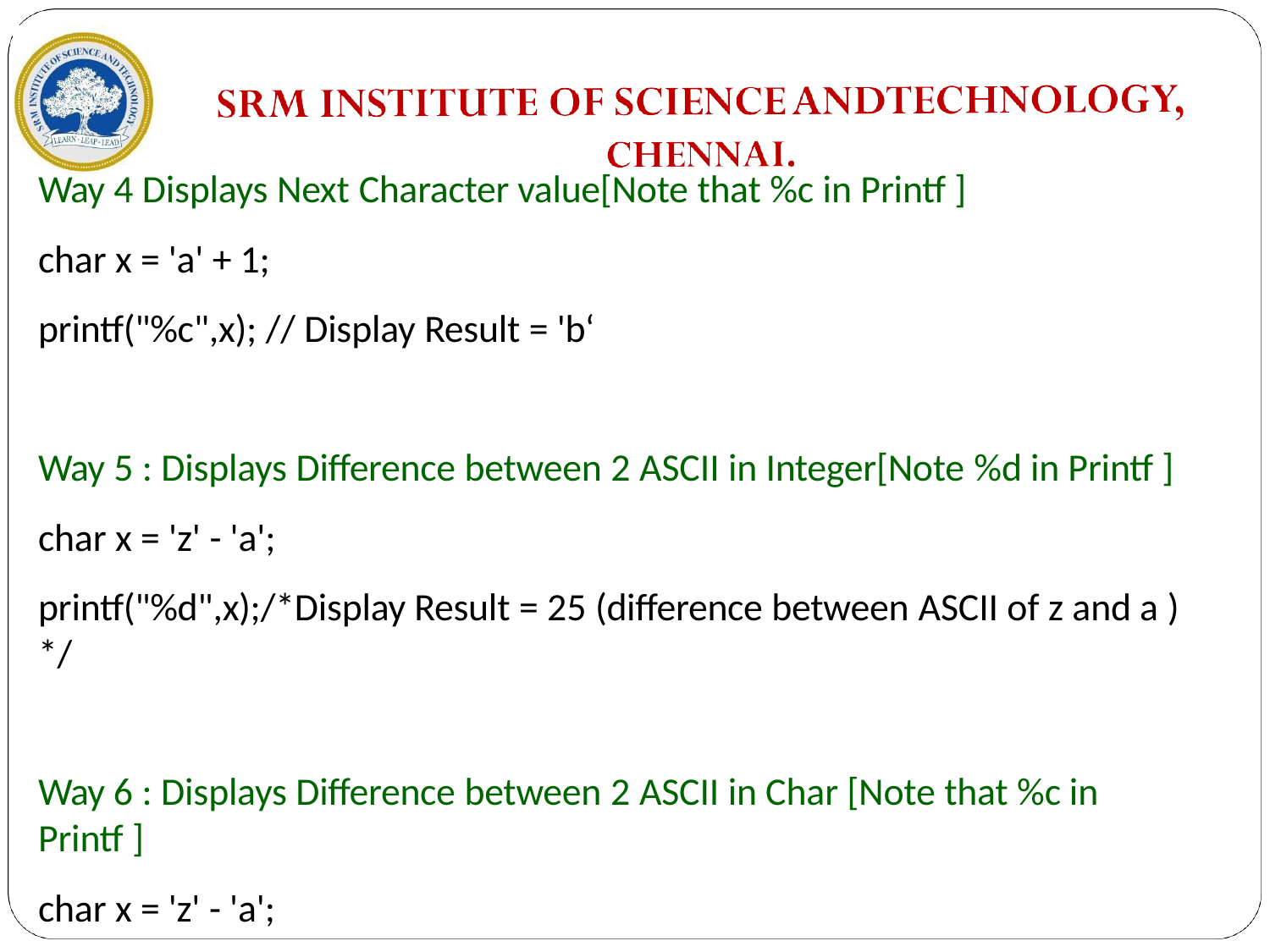

Way 4 Displays Next Character value[Note that %c in Printf ]
char x = 'a' + 1;
printf("%c",x); // Display Result = 'b‘

Way 5 : Displays Difference between 2 ASCII in Integer[Note %d in Printf ]  char x = 'z' - 'a';
printf("%d",x);/*Display Result = 25 (difference between ASCII of z and a ) */

Way 6 : Displays Difference between 2 ASCII in Char [Note that %c in Printf ]
char x = 'z' - 'a';
printf("%c",x);/*Display Result =( difference between ASCII of z and a ) */